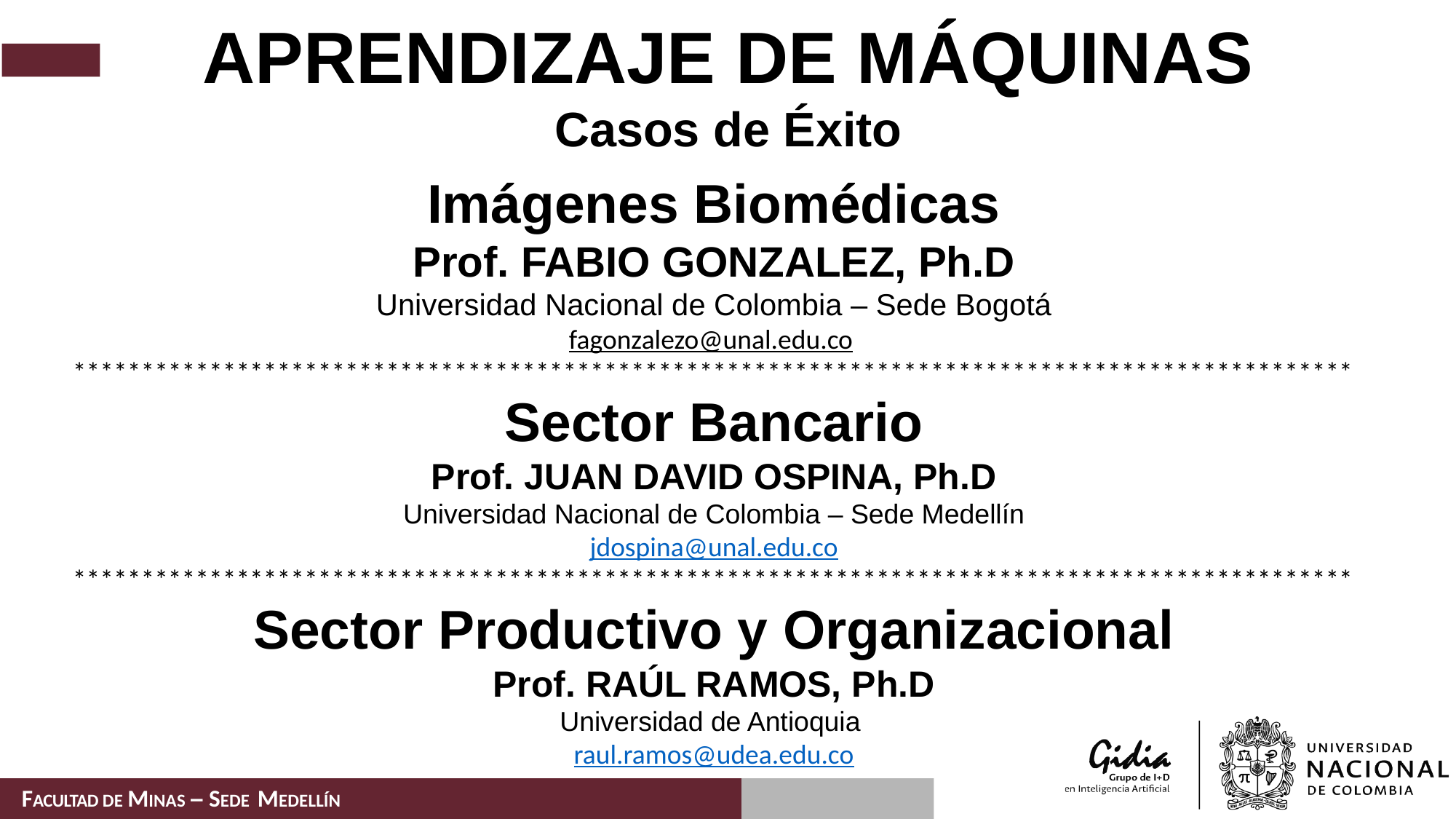

# APRENDIZAJE DE MÁQUINAS Casos de Éxito
Imágenes Biomédicas
Prof. FABIO GONZALEZ, Ph.D
Universidad Nacional de Colombia – Sede Bogotá
fagonzalezo@unal.edu.co
**********************************************************************************************
Sector Bancario
Prof. JUAN DAVID OSPINA, Ph.D
Universidad Nacional de Colombia – Sede Medellín
jdospina@unal.edu.co
**********************************************************************************************
Sector Productivo y Organizacional
Prof. RAÚL RAMOS, Ph.D
Universidad de Antioquia
raul.ramos@udea.edu.co